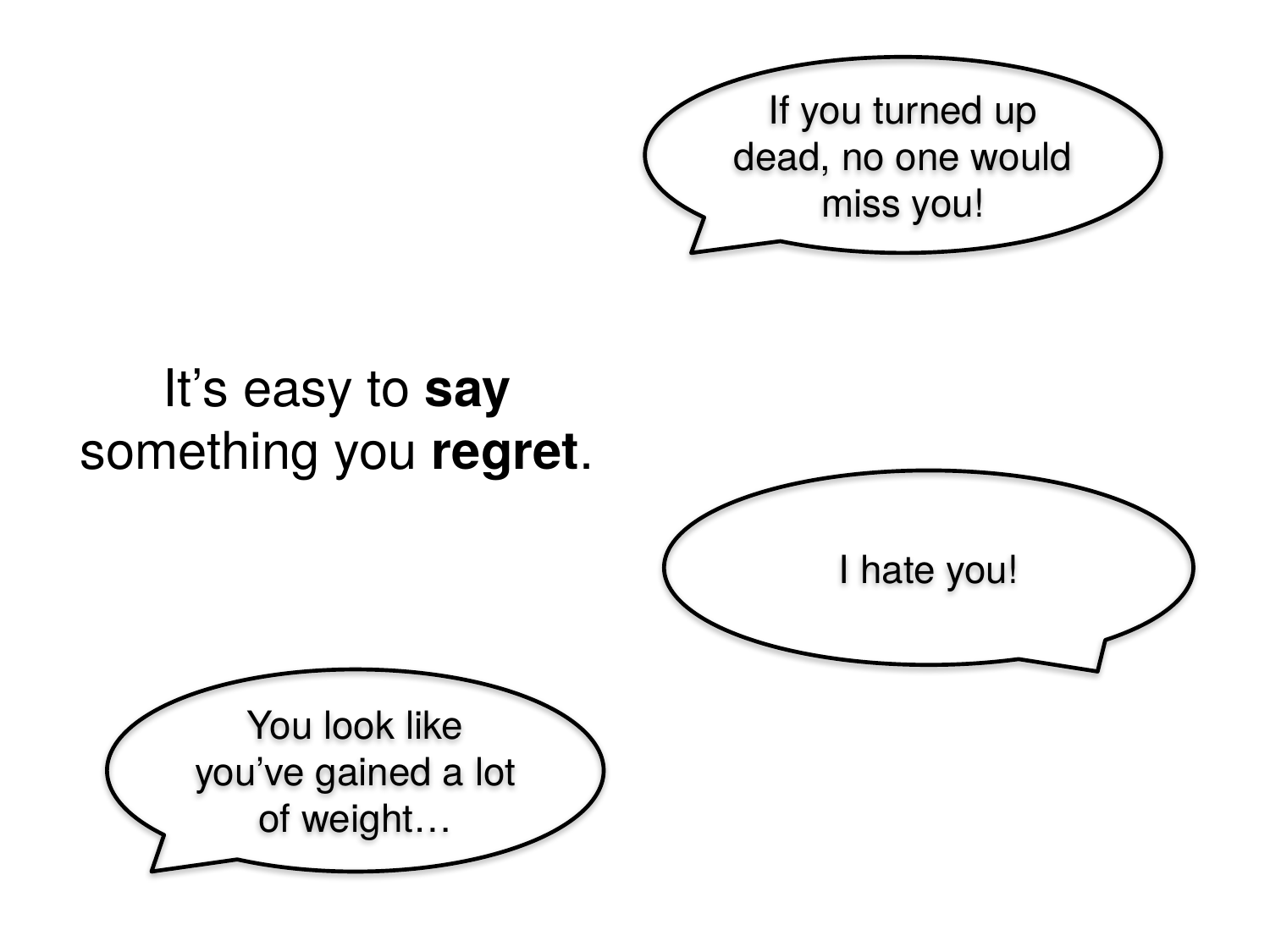

If you turned up dead, no one would miss you!
# It’s easy to say something you regret.
I hate you!
You look like you’ve gained a lot of weight…